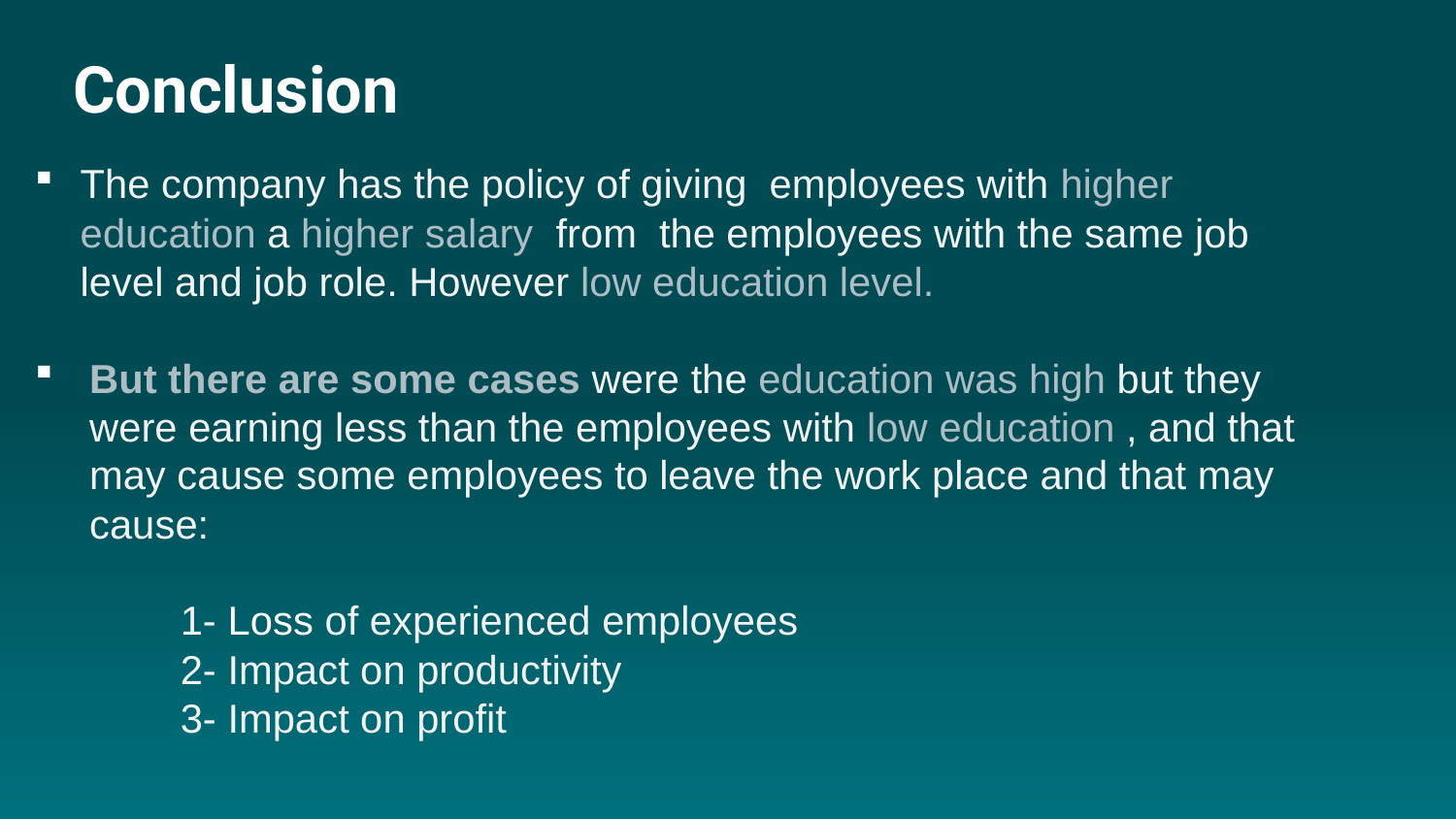

# Conclusion
The company has the policy of giving  employees with higher education a higher salary  from  the employees with the same job level and job role. However low education level.

But there are some cases were the education was high but they were earning less than the employees with low education , and that may cause some employees to leave the work place and that may cause:

 	1- Loss of experienced employees
 	2- Impact on productivity
 	3- Impact on profit